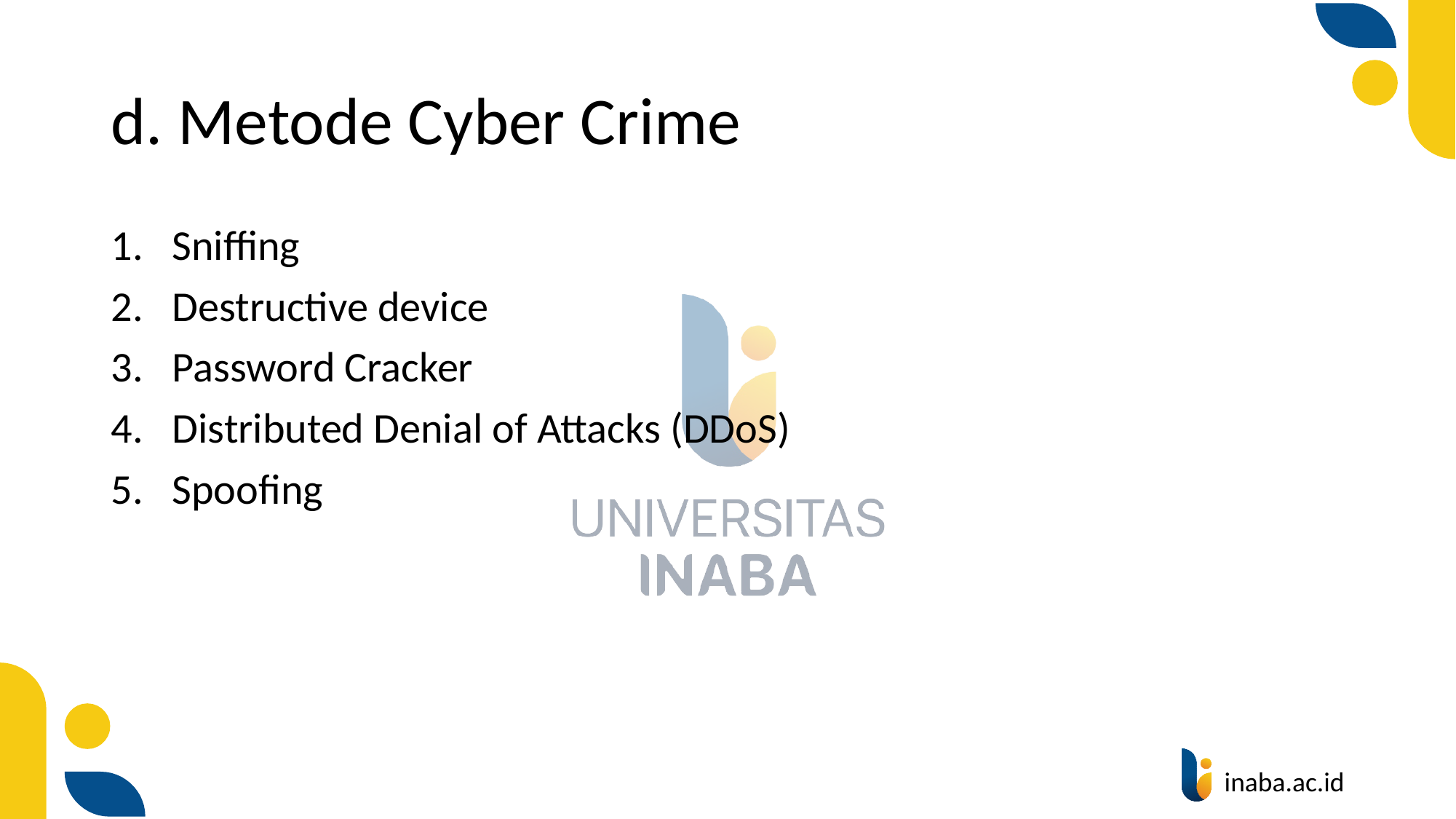

# d. Metode Cyber Crime
Sniffing
Destructive device
Password Cracker
Distributed Denial of Attacks (DDoS)
Spoofing